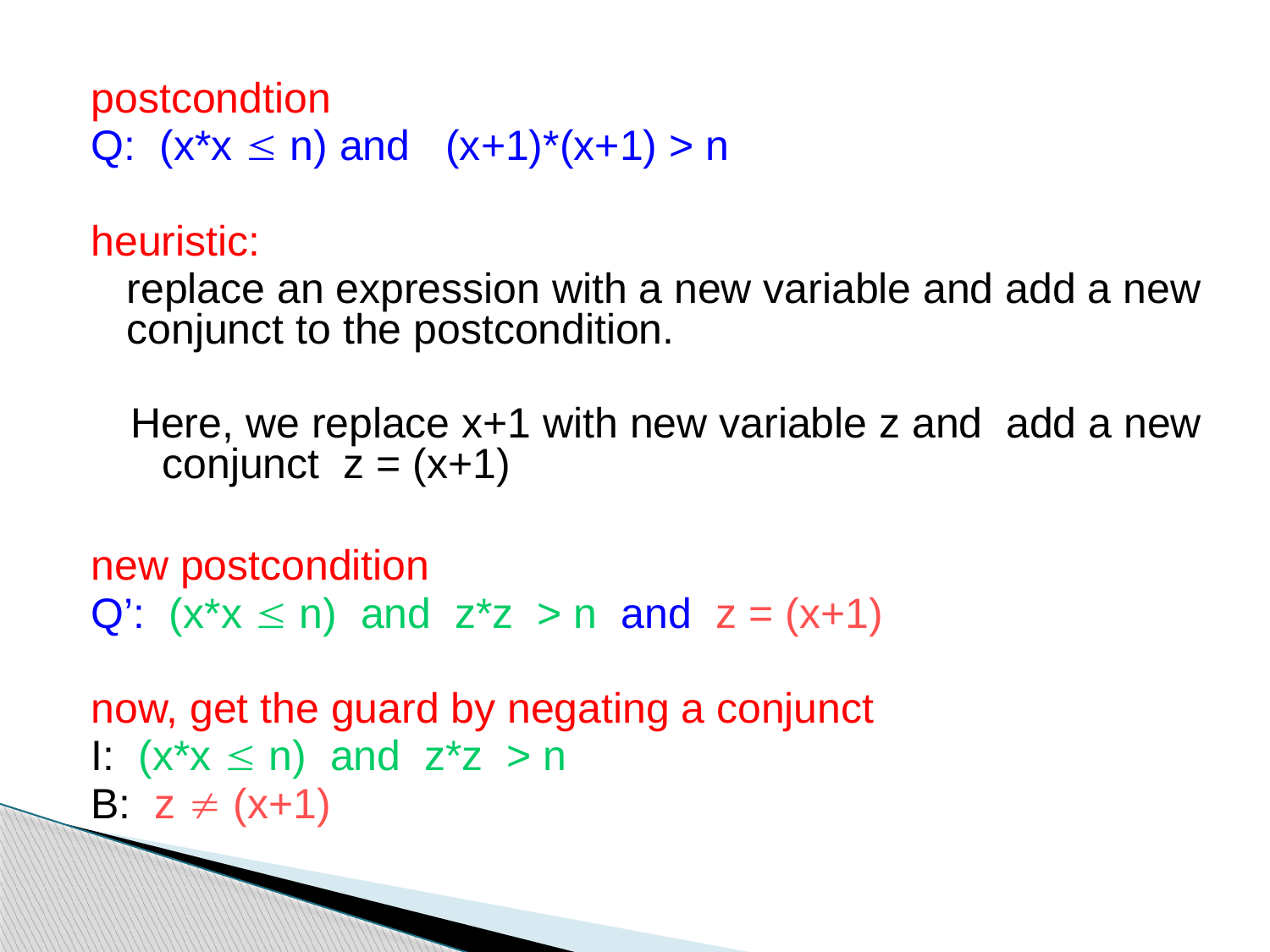

postcondtion
Q:  (x*x ≤ n) and   (x+1)*(x+1) > n

heuristic:
	replace an expression with a new variable and add a new conjunct to the postcondition.

Here, we replace x+1 with new variable z and  add a new conjunct  z = (x+1)

new postcondition
Q’:  (x*x ≤ n)  and  z*z  > n  and  z = (x+1)

now, get the guard by negating a conjunct
I:  (x*x ≤ n)  and  z*z  > n
B:  z ≠ (x+1)